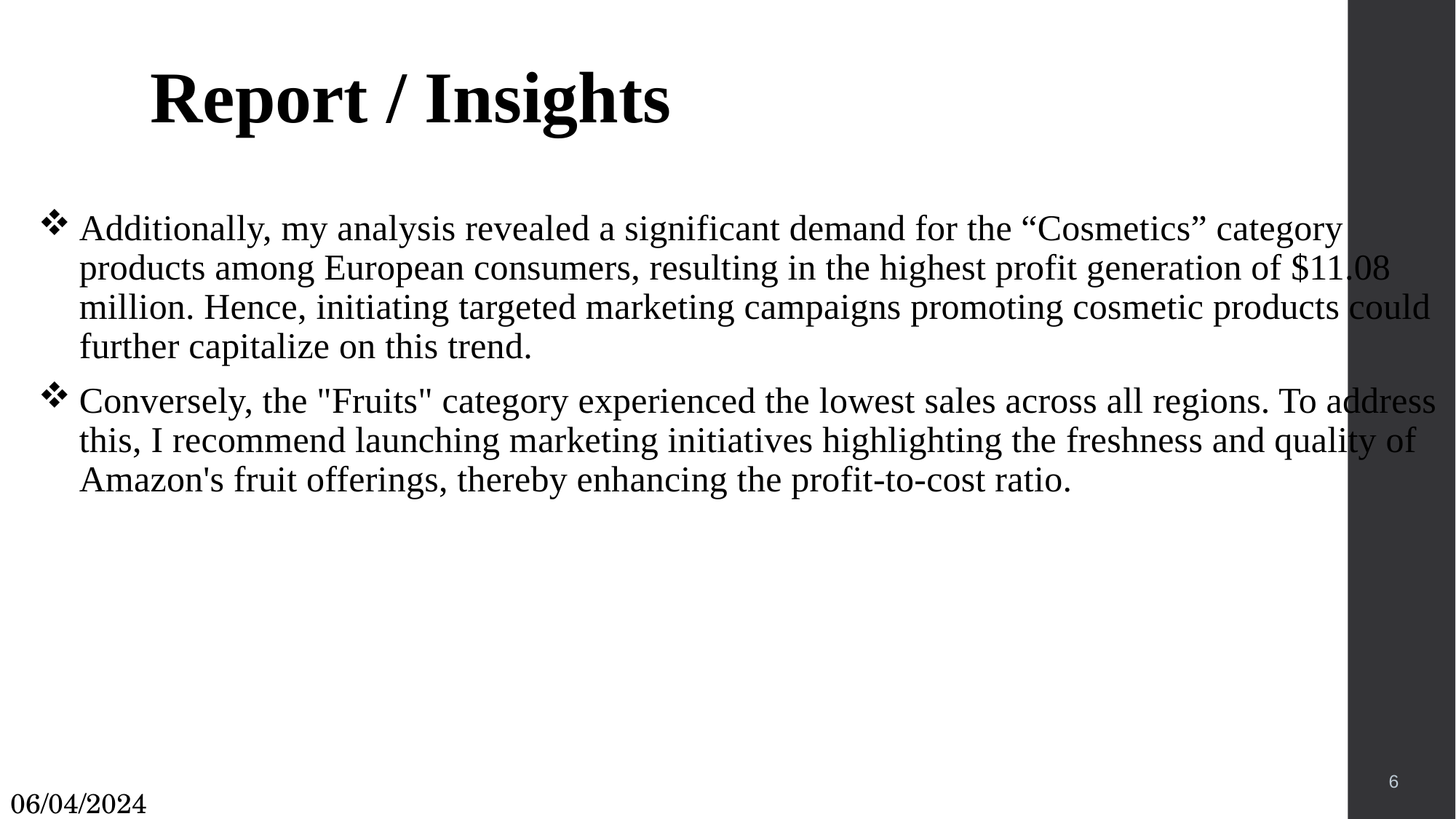

Report / Insights
Additionally, my analysis revealed a significant demand for the “Cosmetics” category products among European consumers, resulting in the highest profit generation of $11.08 million. Hence, initiating targeted marketing campaigns promoting cosmetic products could further capitalize on this trend.
Conversely, the "Fruits" category experienced the lowest sales across all regions. To address this, I recommend launching marketing initiatives highlighting the freshness and quality of Amazon's fruit offerings, thereby enhancing the profit-to-cost ratio.

6
06/04/2024